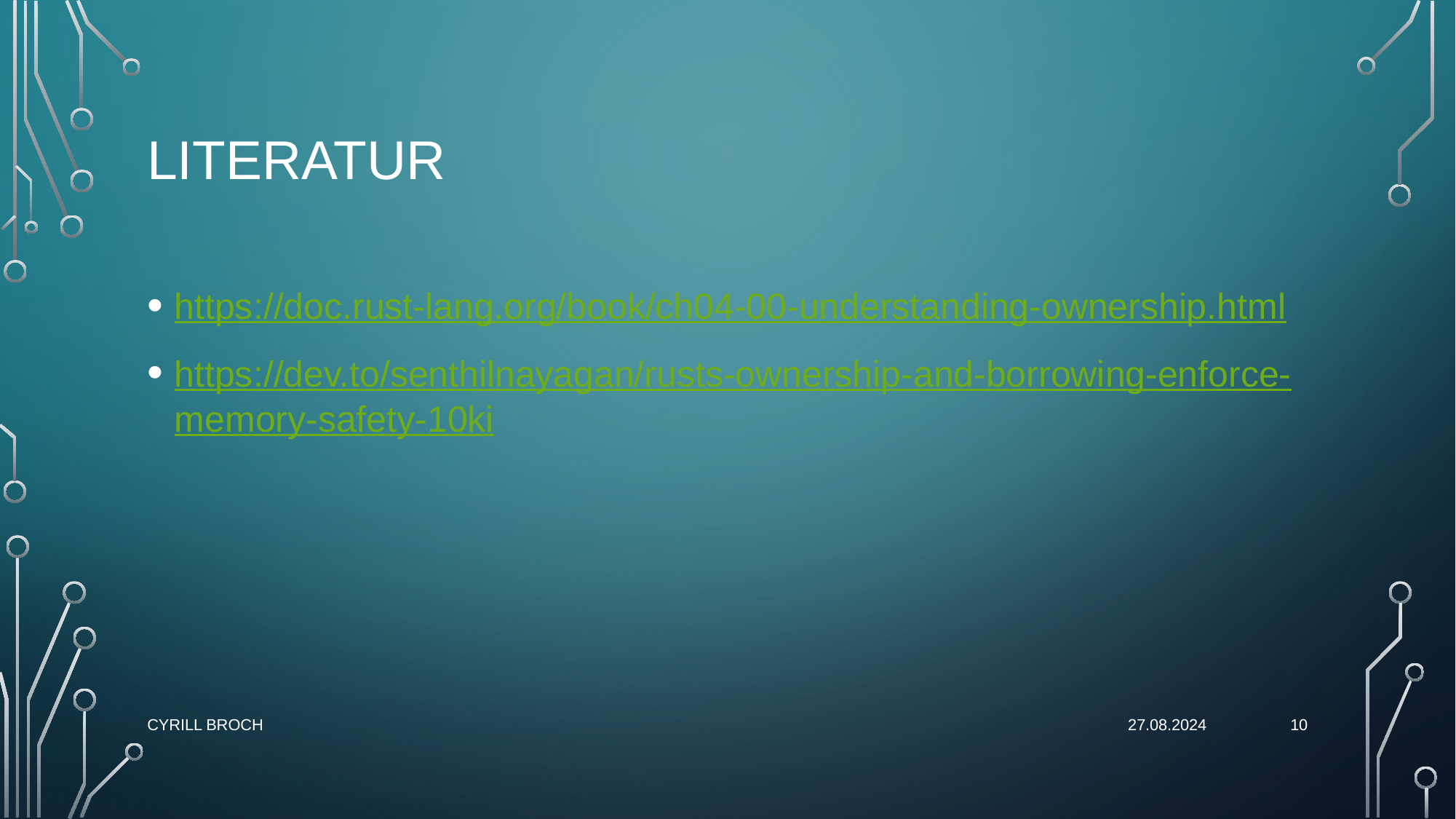

# Literatur
https://doc.rust-lang.org/book/ch04-00-understanding-ownership.html
https://dev.to/senthilnayagan/rusts-ownership-and-borrowing-enforce-memory-safety-10ki

10
Cyrill Broch
27.08.2024